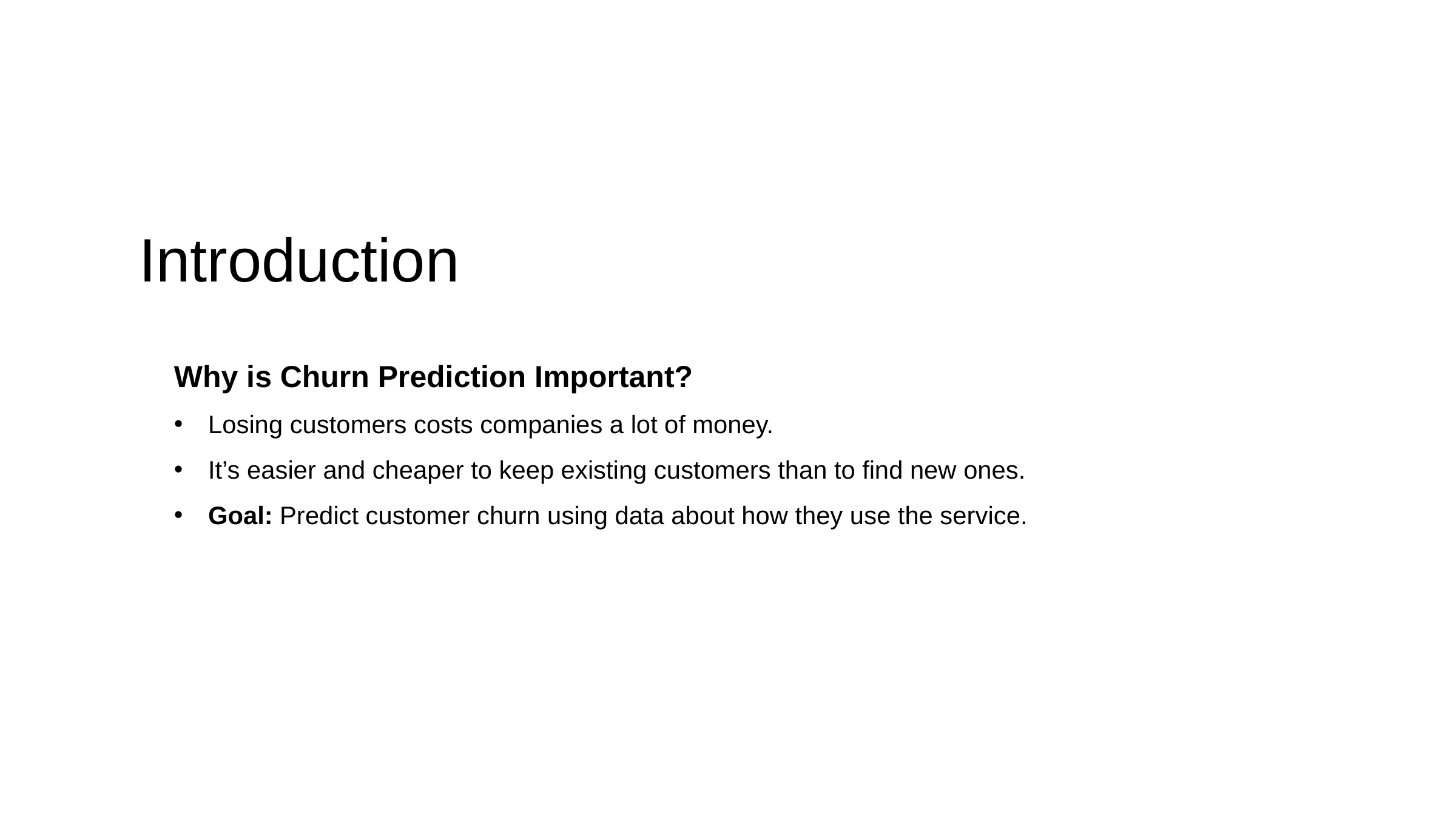

Introduction
Why is Churn Prediction Important?
Losing customers costs companies a lot of money.
It’s easier and cheaper to keep existing customers than to find new ones.
Goal: Predict customer churn using data about how they use the service.